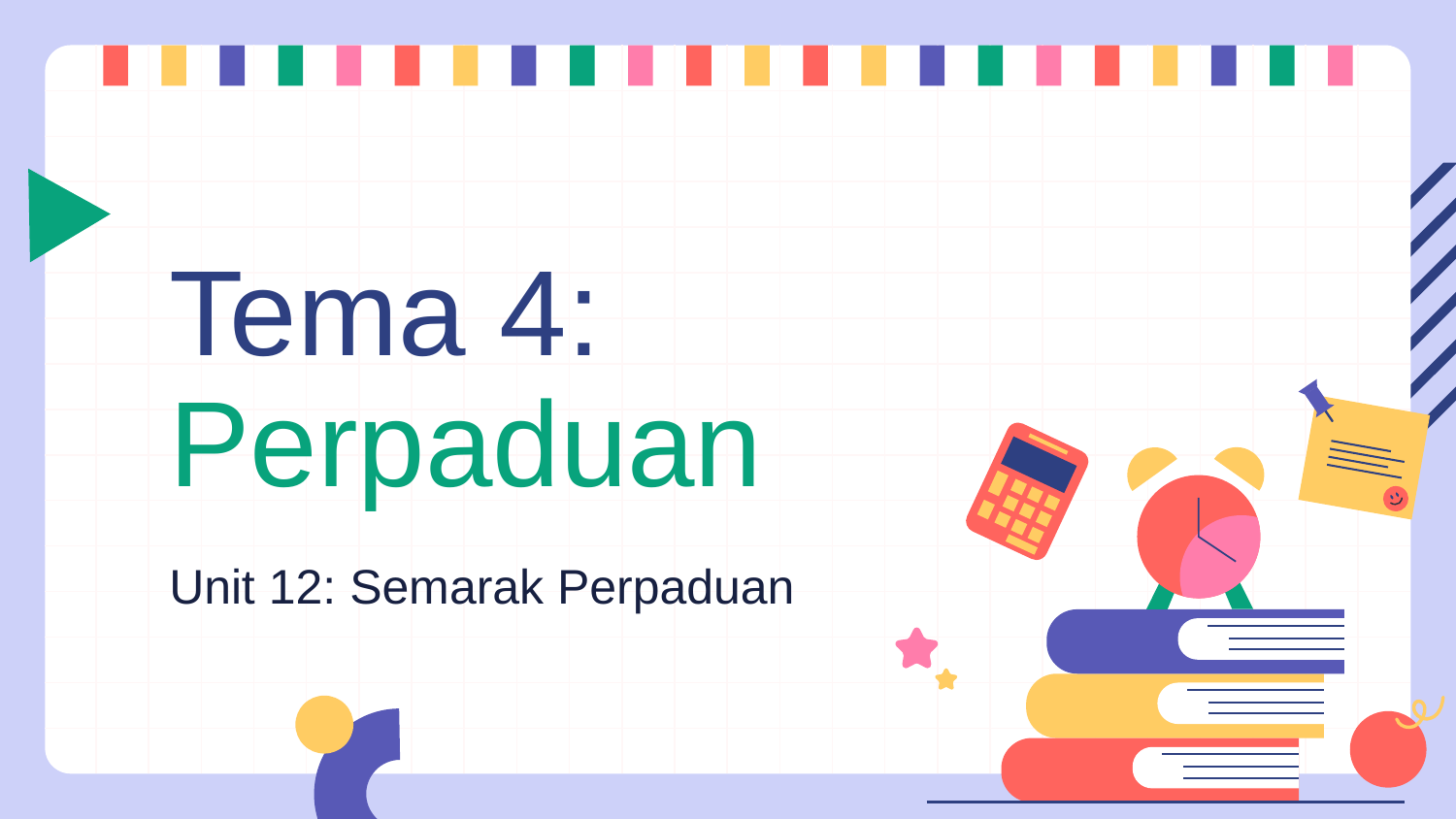

# Tema 4: Perpaduan

Unit 12: Semarak Perpaduan